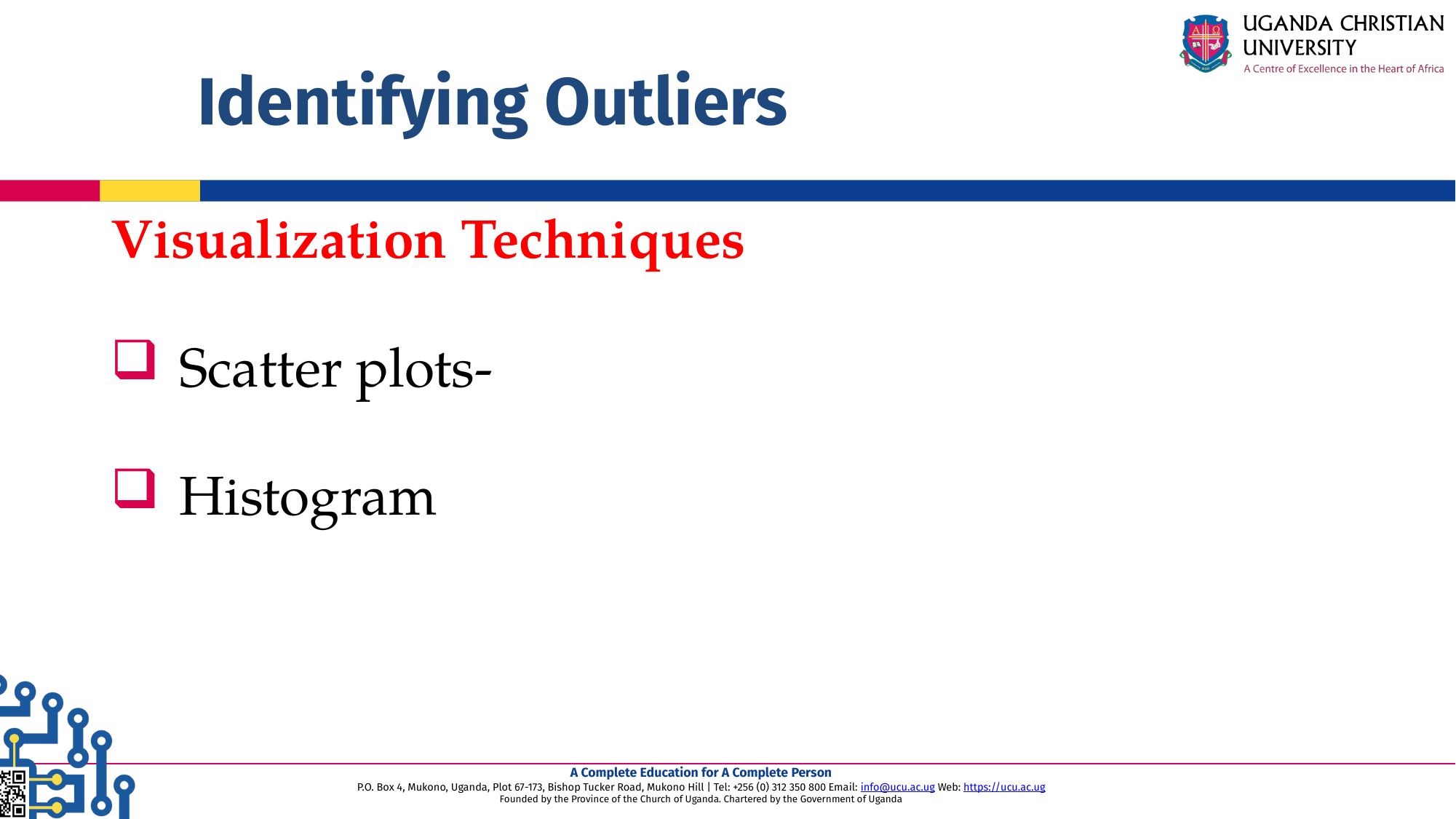

# Identifying Outliers
Visualization Techniques

Scatter plots-

Histogram